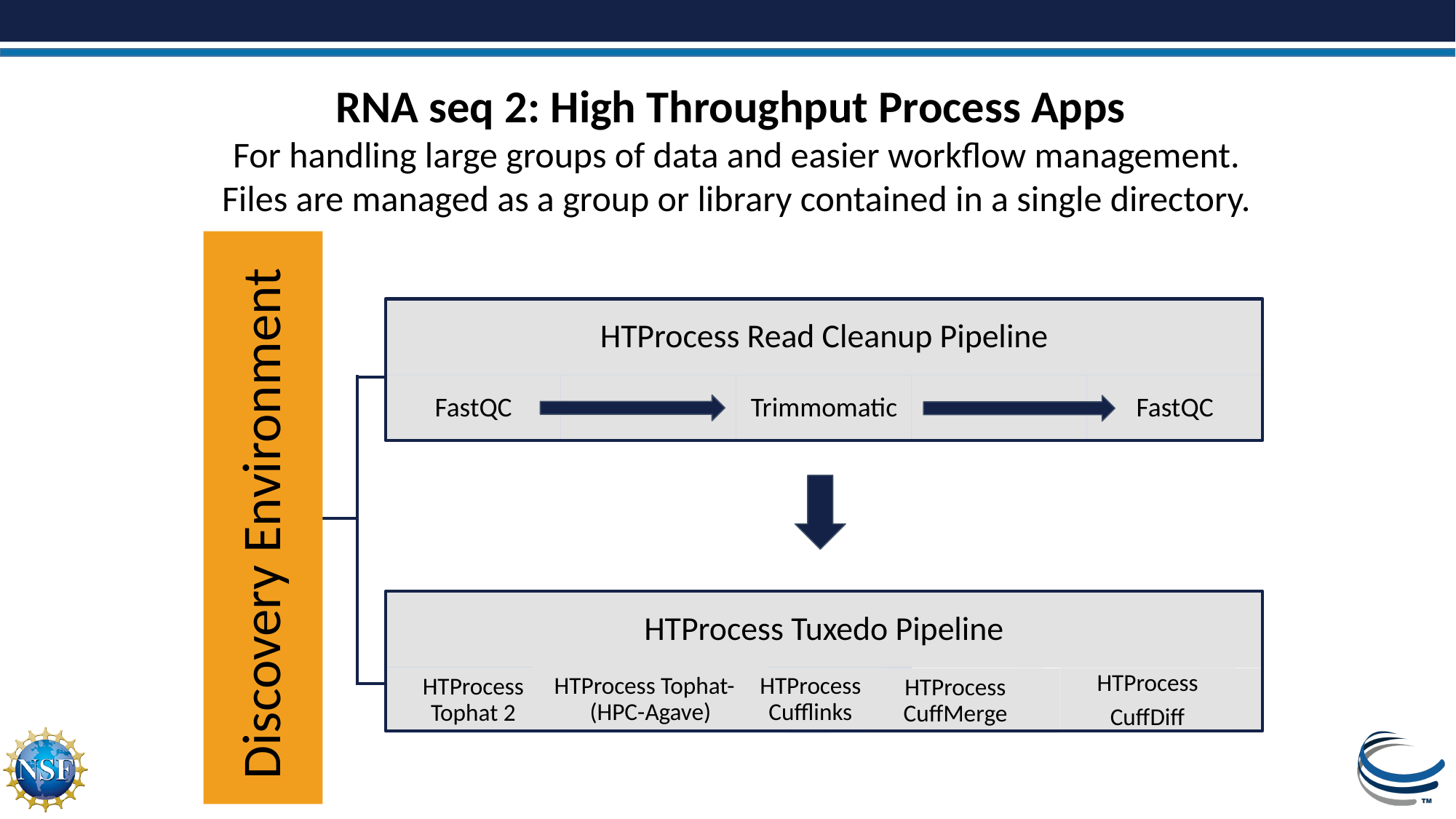

RNA seq 2: High Throughput Process Apps
For handling large groups of data and easier workflow management. Files are managed as a group or library contained in a single directory.
HTProcess Read Cleanup Pipeline

FastQC

Trimmomatic

FastQC

Discovery Environment

HTProcess Tuxedo Pipeline
HTProcess Tophat-2 (HPC-Agave)
HTProcess Cufflinks

HTProcess Tophat 2

HTProcess
CuffDiff
HTProcess CuffMerge